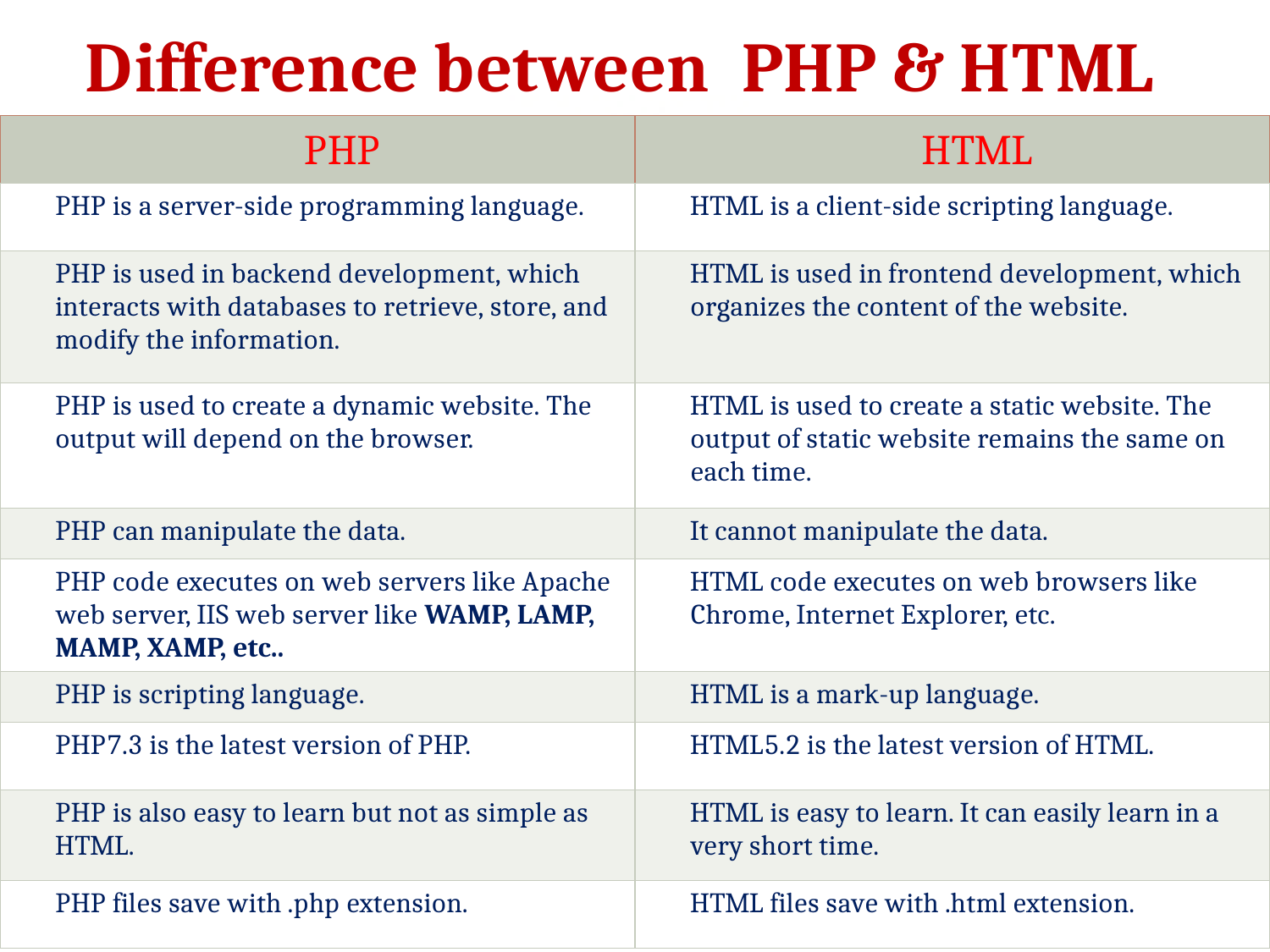

# Difference between  PHP & HTML
| PHP | HTML |
| --- | --- |
| PHP is a server-side programming language. | HTML is a client-side scripting language. |
| PHP is used in backend development, which interacts with databases to retrieve, store, and modify the information. | HTML is used in frontend development, which organizes the content of the website. |
| PHP is used to create a dynamic website. The output will depend on the browser. | HTML is used to create a static website. The output of static website remains the same on each time. |
| PHP can manipulate the data. | It cannot manipulate the data. |
| PHP code executes on web servers like Apache web server, IIS web server like WAMP, LAMP, MAMP, XAMP, etc.. | HTML code executes on web browsers like Chrome, Internet Explorer, etc. |
| PHP is scripting language. | HTML is a mark-up language. |
| PHP7.3 is the latest version of PHP. | HTML5.2 is the latest version of HTML. |
| PHP is also easy to learn but not as simple as HTML. | HTML is easy to learn. It can easily learn in a very short time. |
| PHP files save with .php extension. | HTML files save with .html extension. |
3